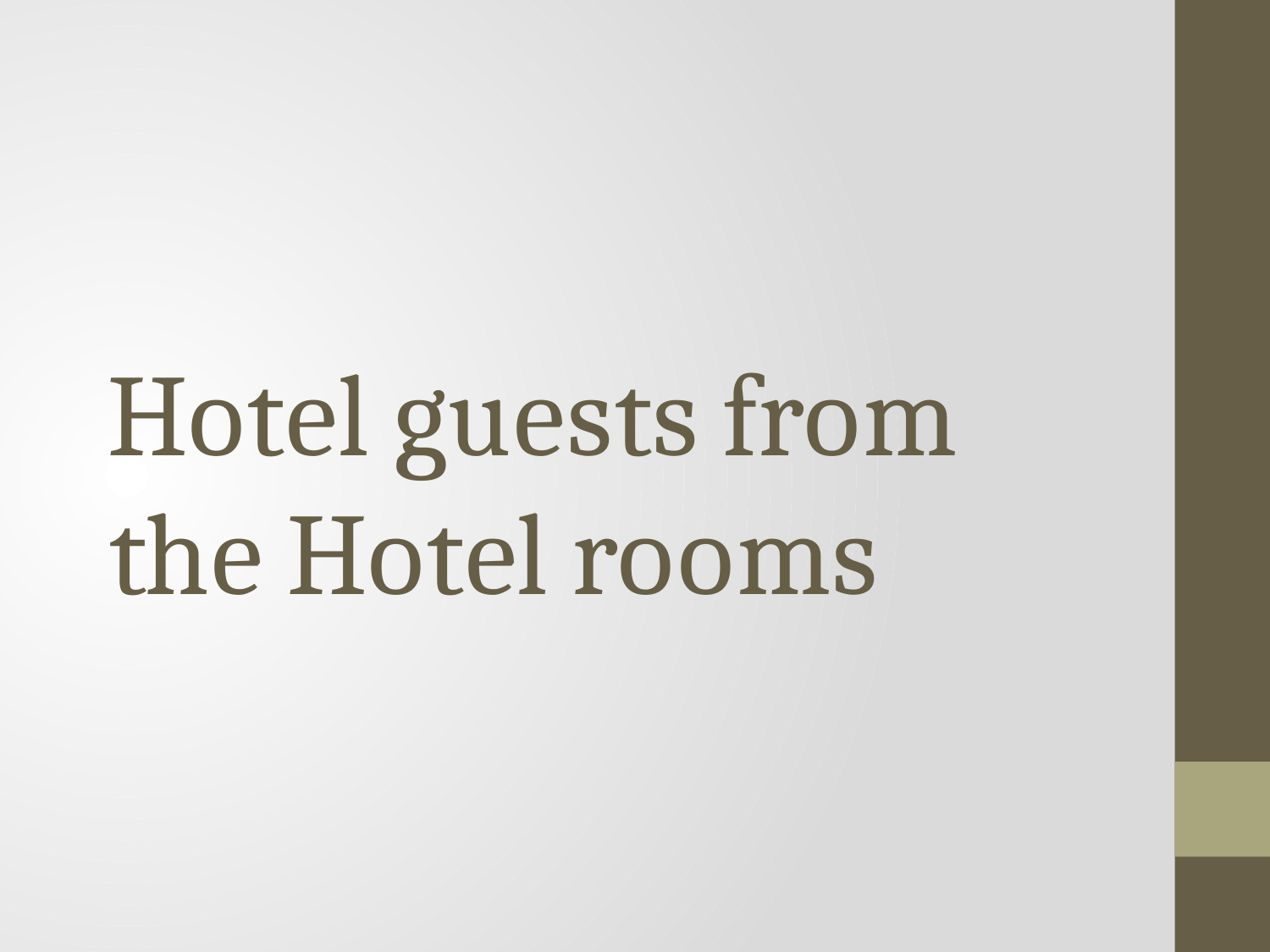

# Hotel guests from the Hotel rooms